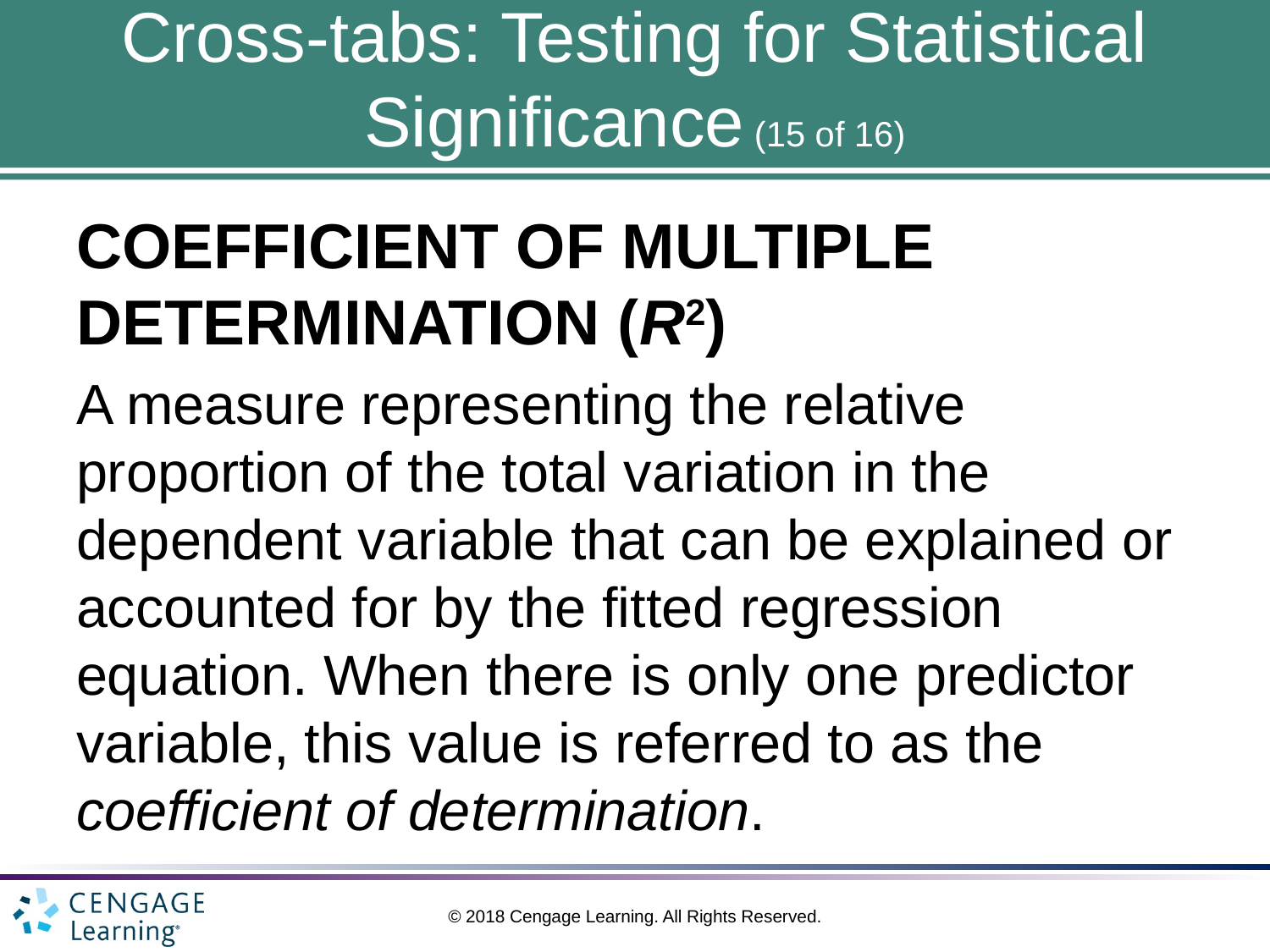

# Cross-tabs: Testing for Statistical Significance (15 of 16)
COEFFICIENT OF MULTIPLE DETERMINATION (R2)
A measure representing the relative proportion of the total variation in the dependent variable that can be explained or accounted for by the fitted regression equation. When there is only one predictor variable, this value is referred to as the coefficient of determination.